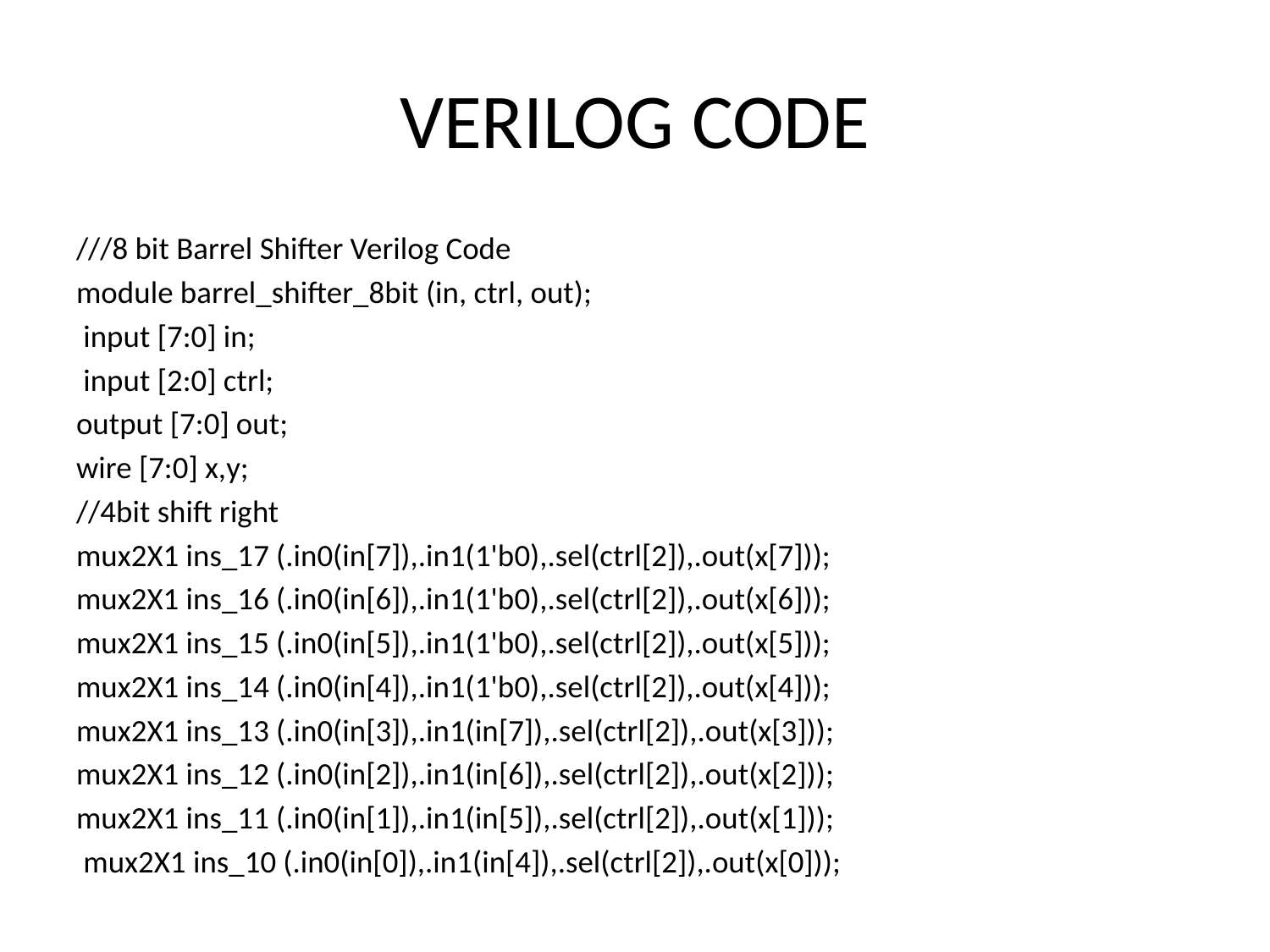

# VERILOG CODE
///8 bit Barrel Shifter Verilog Code
module barrel_shifter_8bit (in, ctrl, out);
 input [7:0] in;
 input [2:0] ctrl;
output [7:0] out;
wire [7:0] x,y;
//4bit shift right
mux2X1 ins_17 (.in0(in[7]),.in1(1'b0),.sel(ctrl[2]),.out(x[7]));
mux2X1 ins_16 (.in0(in[6]),.in1(1'b0),.sel(ctrl[2]),.out(x[6]));
mux2X1 ins_15 (.in0(in[5]),.in1(1'b0),.sel(ctrl[2]),.out(x[5]));
mux2X1 ins_14 (.in0(in[4]),.in1(1'b0),.sel(ctrl[2]),.out(x[4]));
mux2X1 ins_13 (.in0(in[3]),.in1(in[7]),.sel(ctrl[2]),.out(x[3]));
mux2X1 ins_12 (.in0(in[2]),.in1(in[6]),.sel(ctrl[2]),.out(x[2]));
mux2X1 ins_11 (.in0(in[1]),.in1(in[5]),.sel(ctrl[2]),.out(x[1]));
 mux2X1 ins_10 (.in0(in[0]),.in1(in[4]),.sel(ctrl[2]),.out(x[0]));